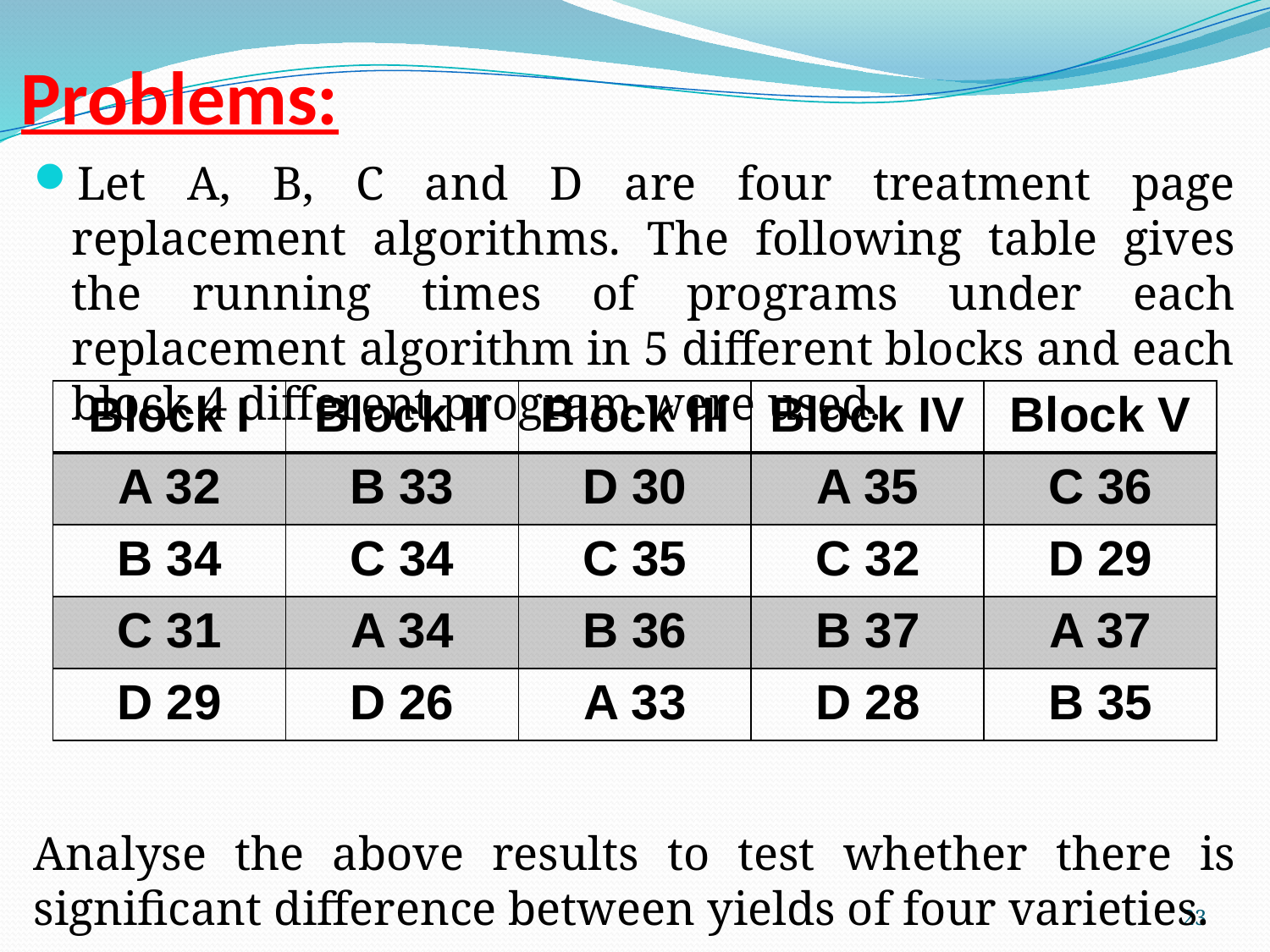

# Problems:
Let A, B, C and D are four treatment page replacement algorithms. The following table gives the running times of programs under each replacement algorithm in 5 different blocks and each block 4 different program were used.

Analyse the above results to test whether there is significant difference between yields of four varieties.

| Block I | Block II | Block III | Block IV | Block V |
| --- | --- | --- | --- | --- |
| A 32 | B 33 | D 30 | A 35 | C 36 |
| B 34 | C 34 | C 35 | C 32 | D 29 |
| C 31 | A 34 | B 36 | B 37 | A 37 |
| D 29 | D 26 | A 33 | D 28 | B 35 |
23